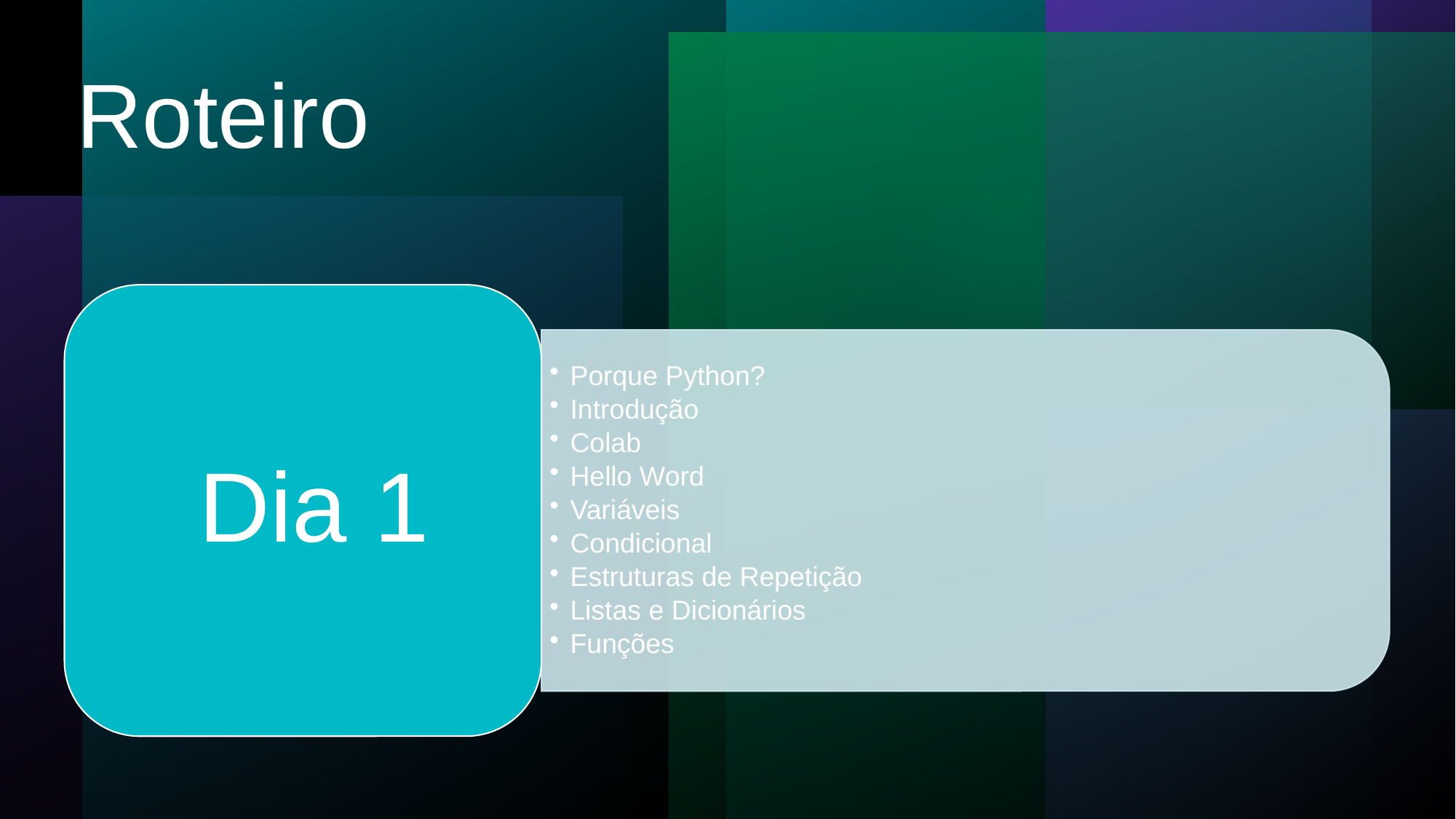

# Roteiro
Porque Python?
Introdução
Colab
Hello Word
Variáveis
Condicional
Estruturas de Repetição
Listas e Dicionários
Funções
Dia 1